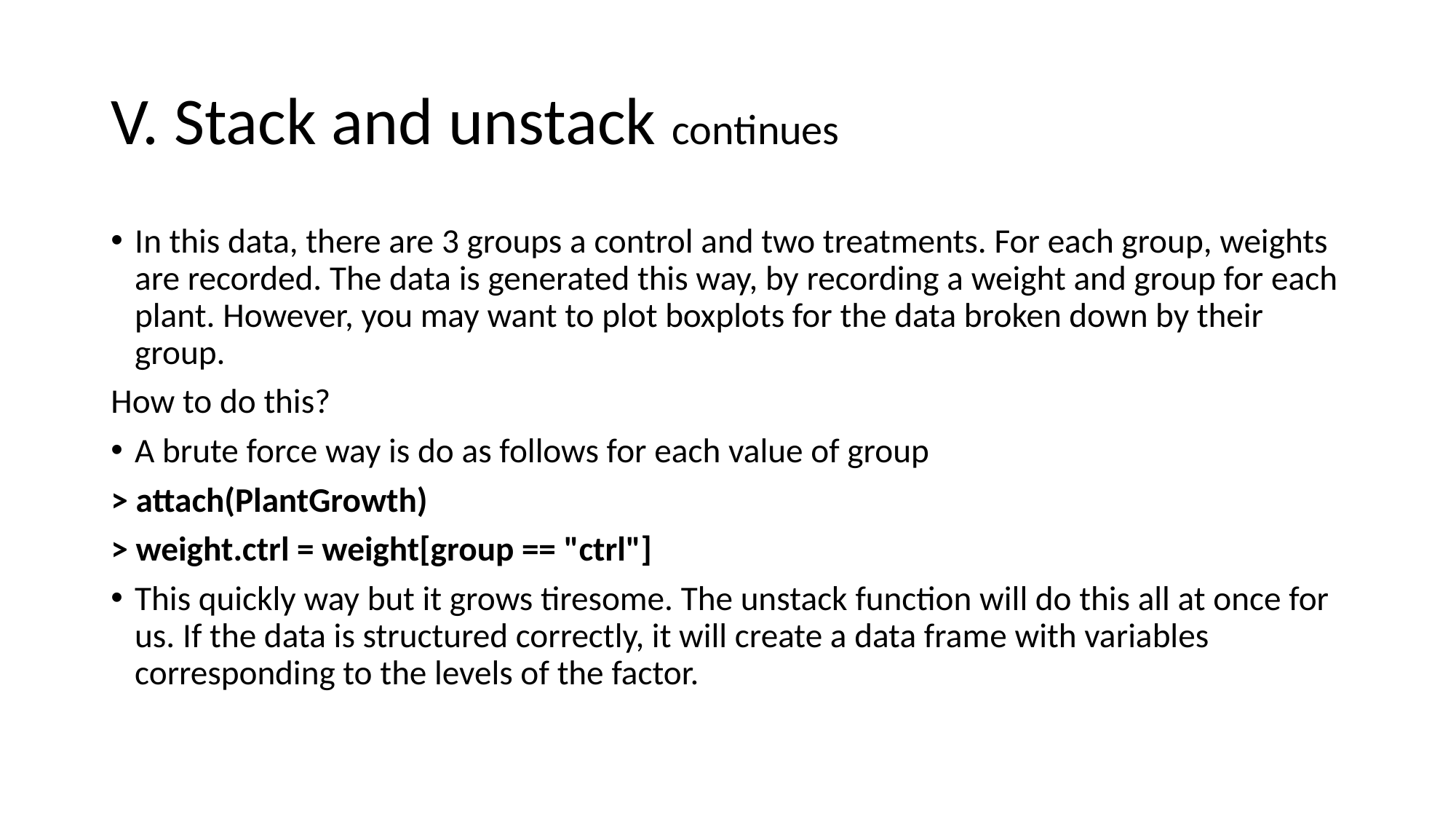

# V. Stack and unstack continues
In this data, there are 3 groups a control and two treatments. For each group, weights are recorded. The data is generated this way, by recording a weight and group for each plant. However, you may want to plot boxplots for the data broken down by their group.
How to do this?
A brute force way is do as follows for each value of group
> attach(PlantGrowth)
> weight.ctrl = weight[group == "ctrl"]
This quickly way but it grows tiresome. The unstack function will do this all at once for us. If the data is structured correctly, it will create a data frame with variables corresponding to the levels of the factor.